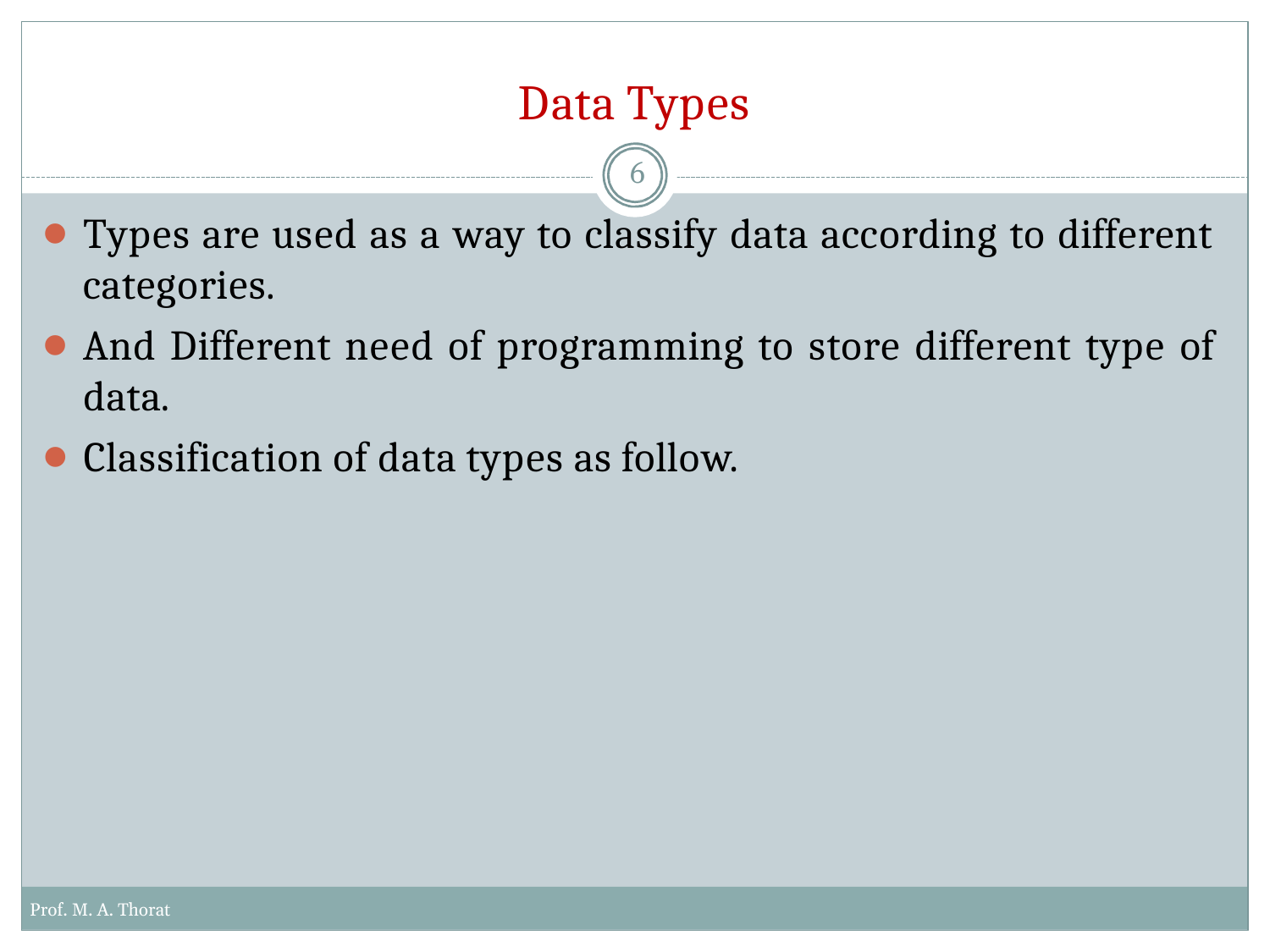

# Data Types
6
Types are used as a way to classify data according to different categories.
And Different need of programming to store different type of data.
Classification of data types as follow.
Prof. M. A. Thorat